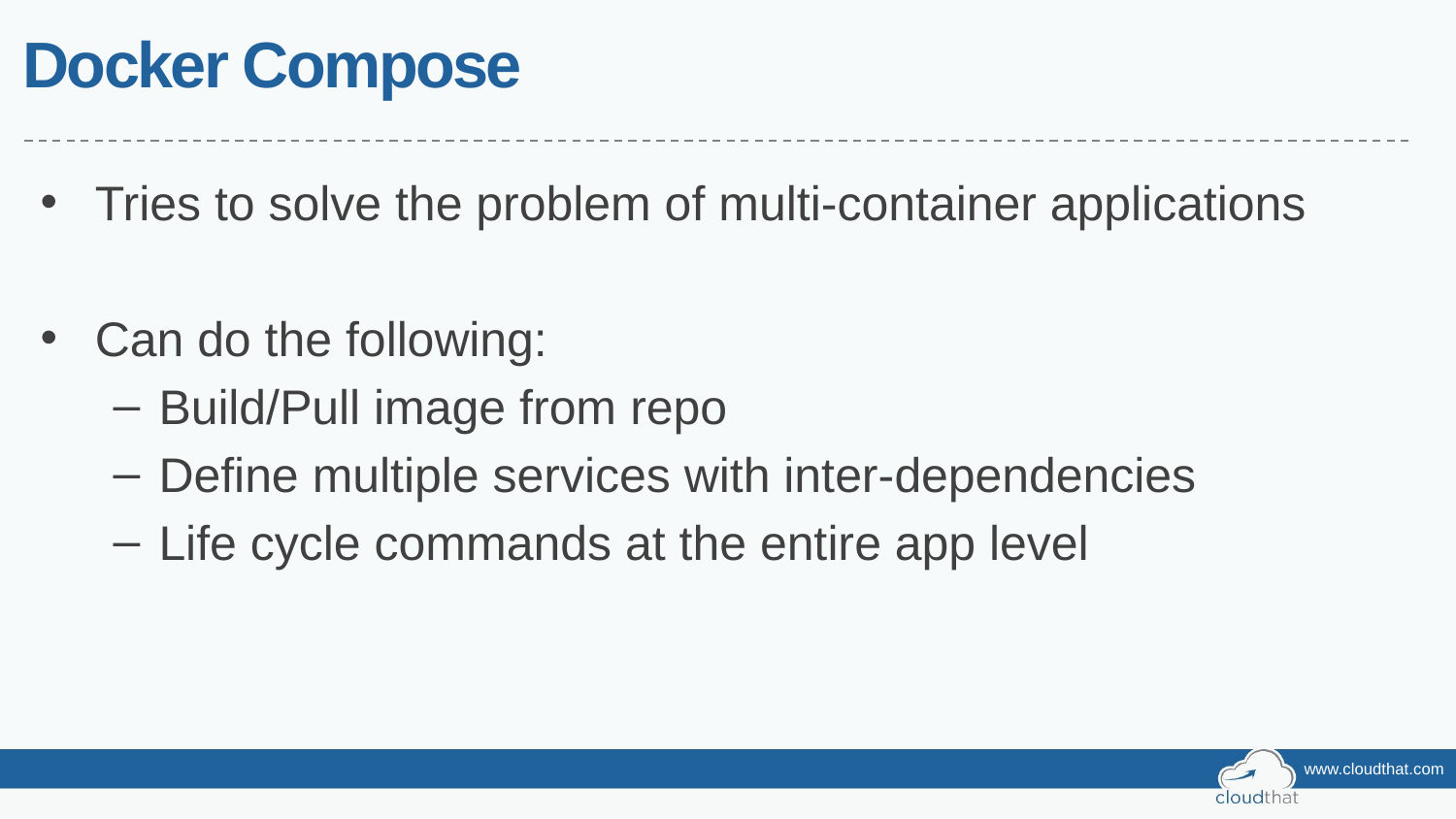

# Docker Compose
Tries to solve the problem of multi-container applications

Can do the following:
Build/Pull image from repo
Define multiple services with inter-dependencies
Life cycle commands at the entire app level